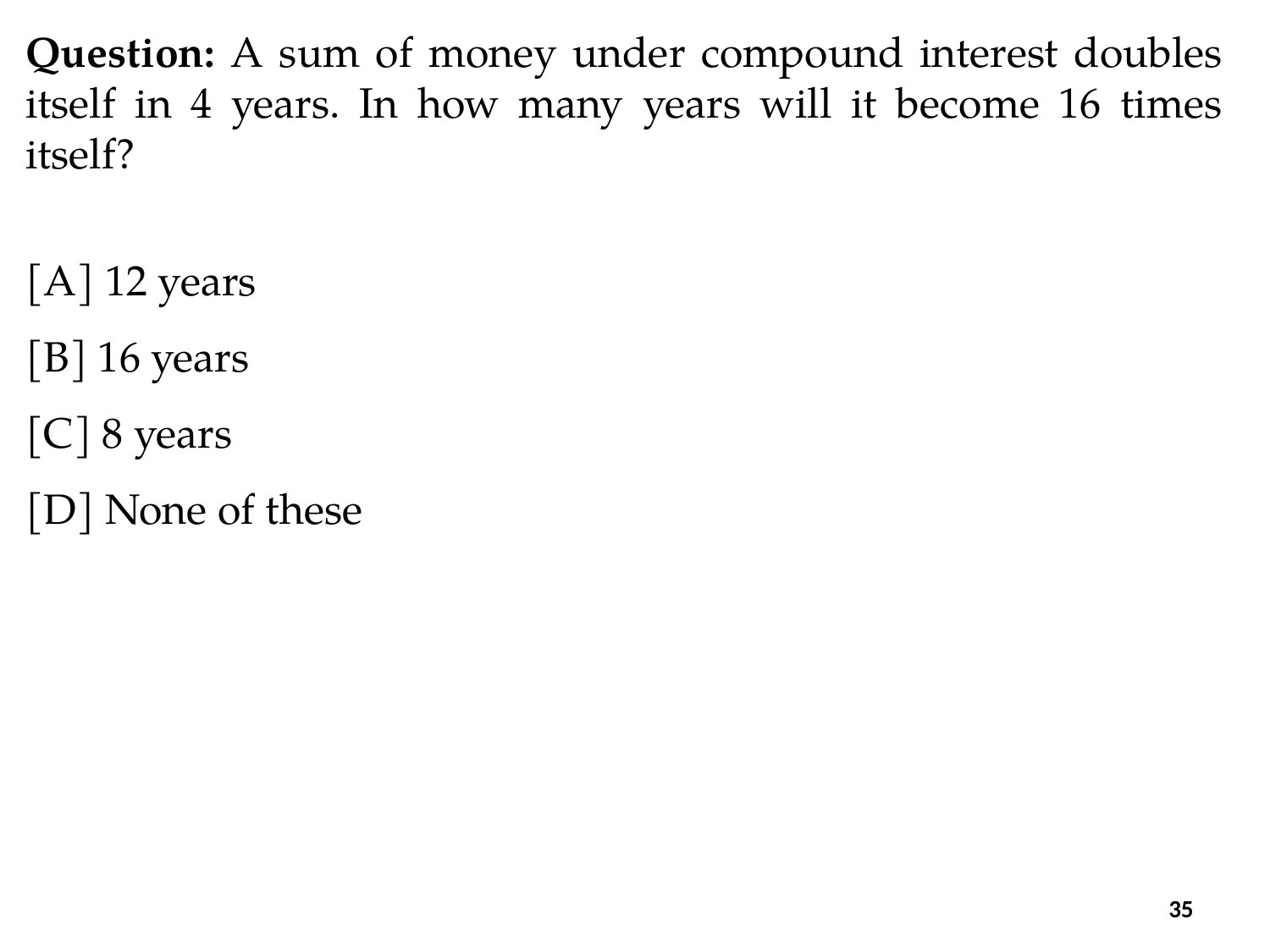

Question: A sum of money under compound interest doubles itself in 4 years. In how many years will it become 16 times itself?

[A] 12 years
[B] 16 years
[C] 8 years
[D] None of these
35